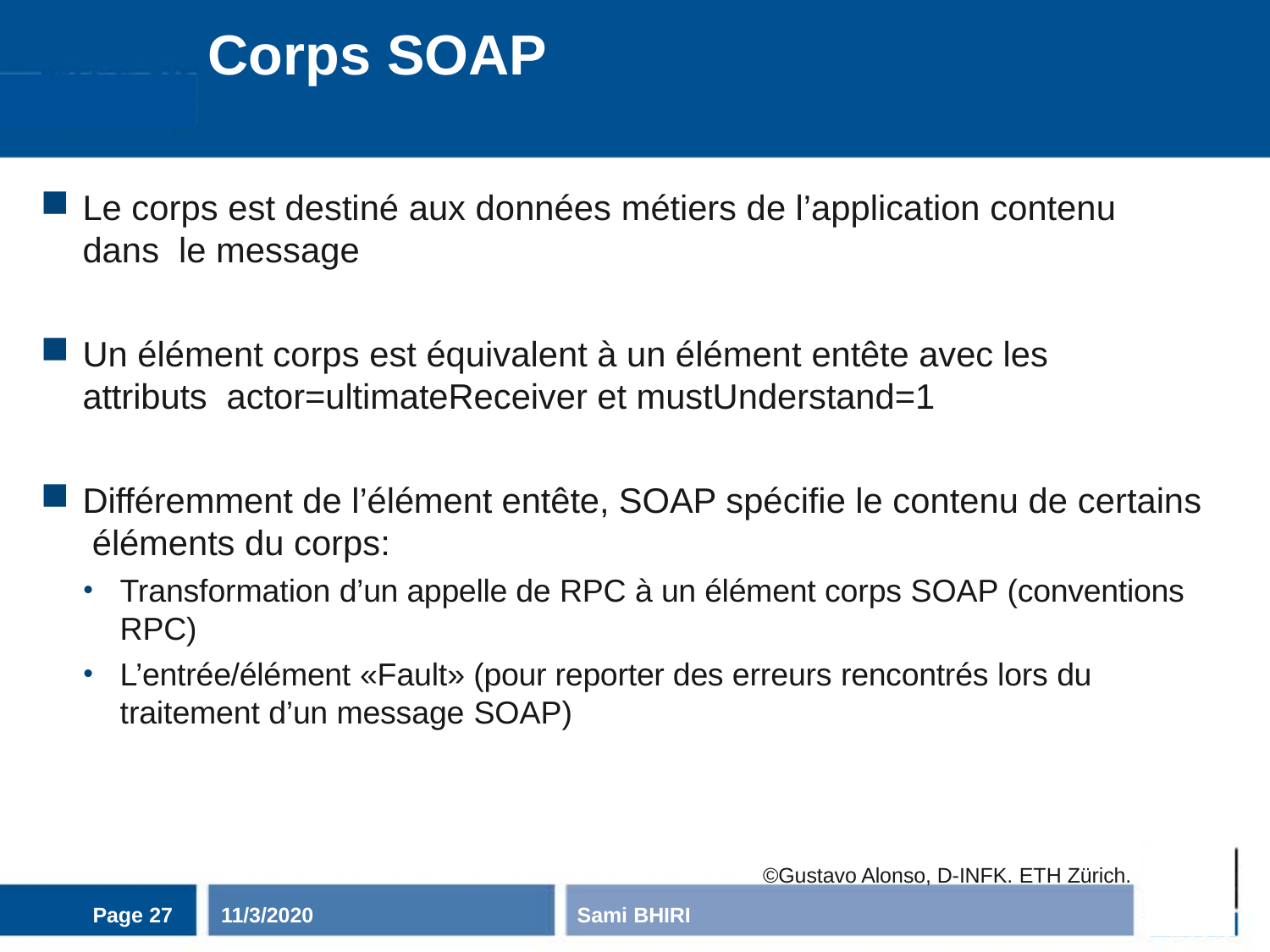

# Corps SOAP

Le corps est destiné aux données métiers de l’application contenu dans  le message

Un élément corps est équivalent à un élément entête avec les attributs  actor=ultimateReceiver et mustUnderstand=1

Différemment de l’élément entête, SOAP spécifie le contenu de certains  éléments du corps:
Transformation d’un appelle de RPC à un élément corps SOAP (conventions  RPC)
L’entrée/élément «Fault» (pour reporter des erreurs rencontrés lors du  traitement d’un message SOAP)

©Gustavo Alonso, D-INFK. ETH Zürich.
Page 27
11/3/2020
Sami BHIRI